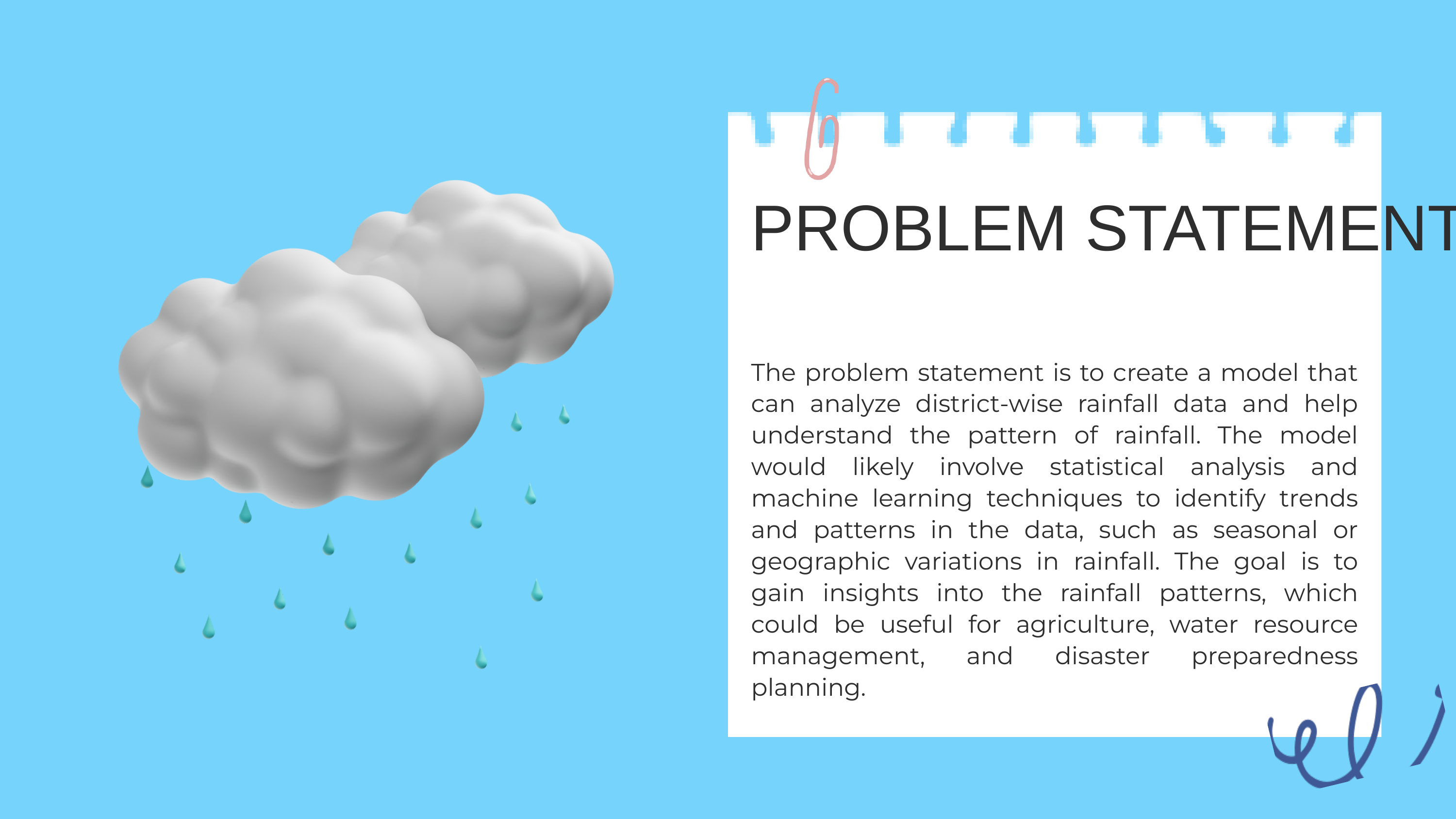

PROBLEM STATEMENT
The problem statement is to create a model that can analyze district-wise rainfall data and help understand the pattern of rainfall. The model would likely involve statistical analysis and machine learning techniques to identify trends and patterns in the data, such as seasonal or geographic variations in rainfall. The goal is to gain insights into the rainfall patterns, which could be useful for agriculture, water resource management, and disaster preparedness planning.